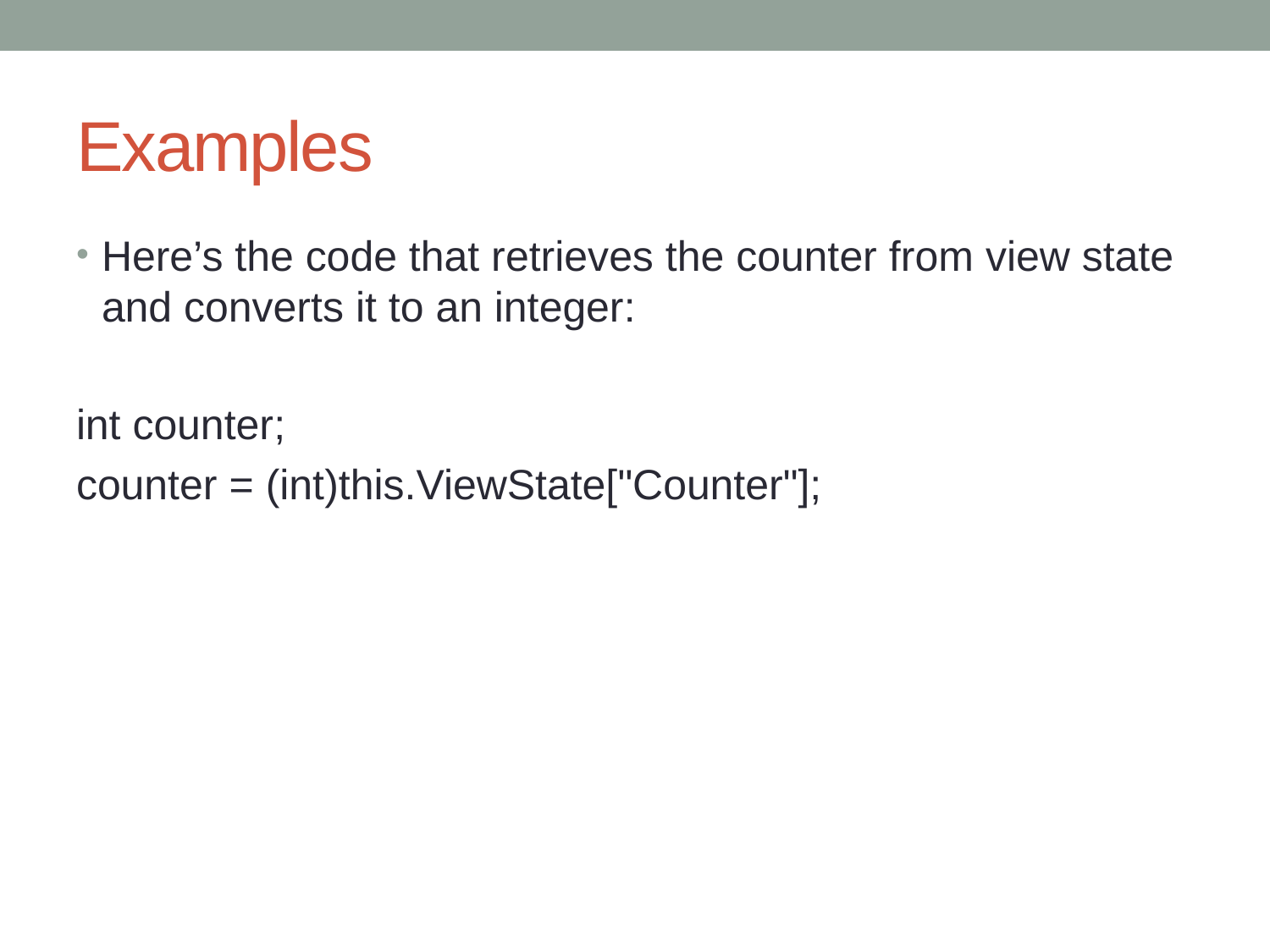

# Examples
Here’s the code that retrieves the counter from view state and converts it to an integer:

int counter;
counter = (int)this.ViewState["Counter"];